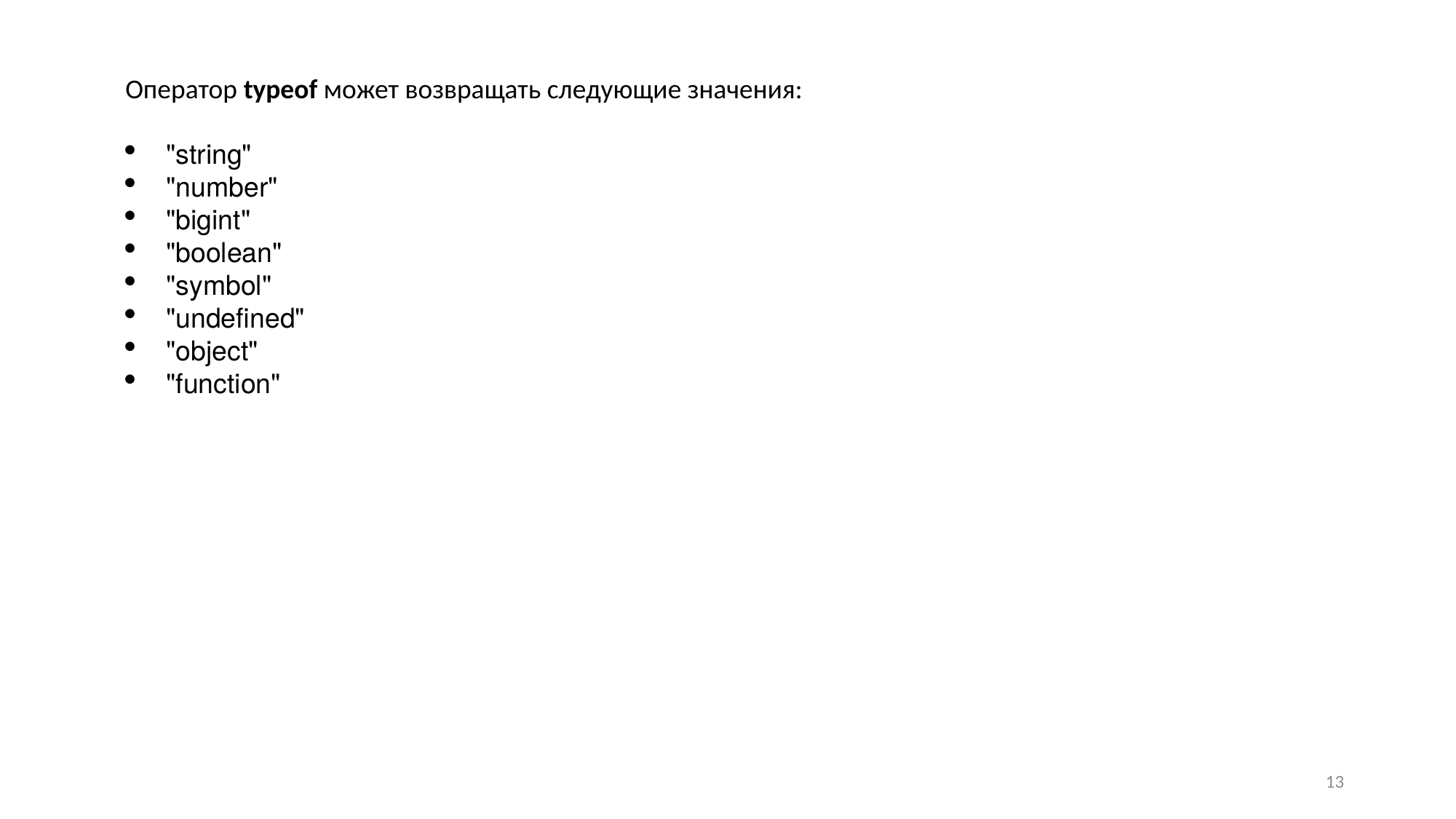

Оператор typeof может возвращать следующие значения:

"string"
"number"
"bigint"
"boolean"
"symbol"
"undefined"
"object"
"function"
13